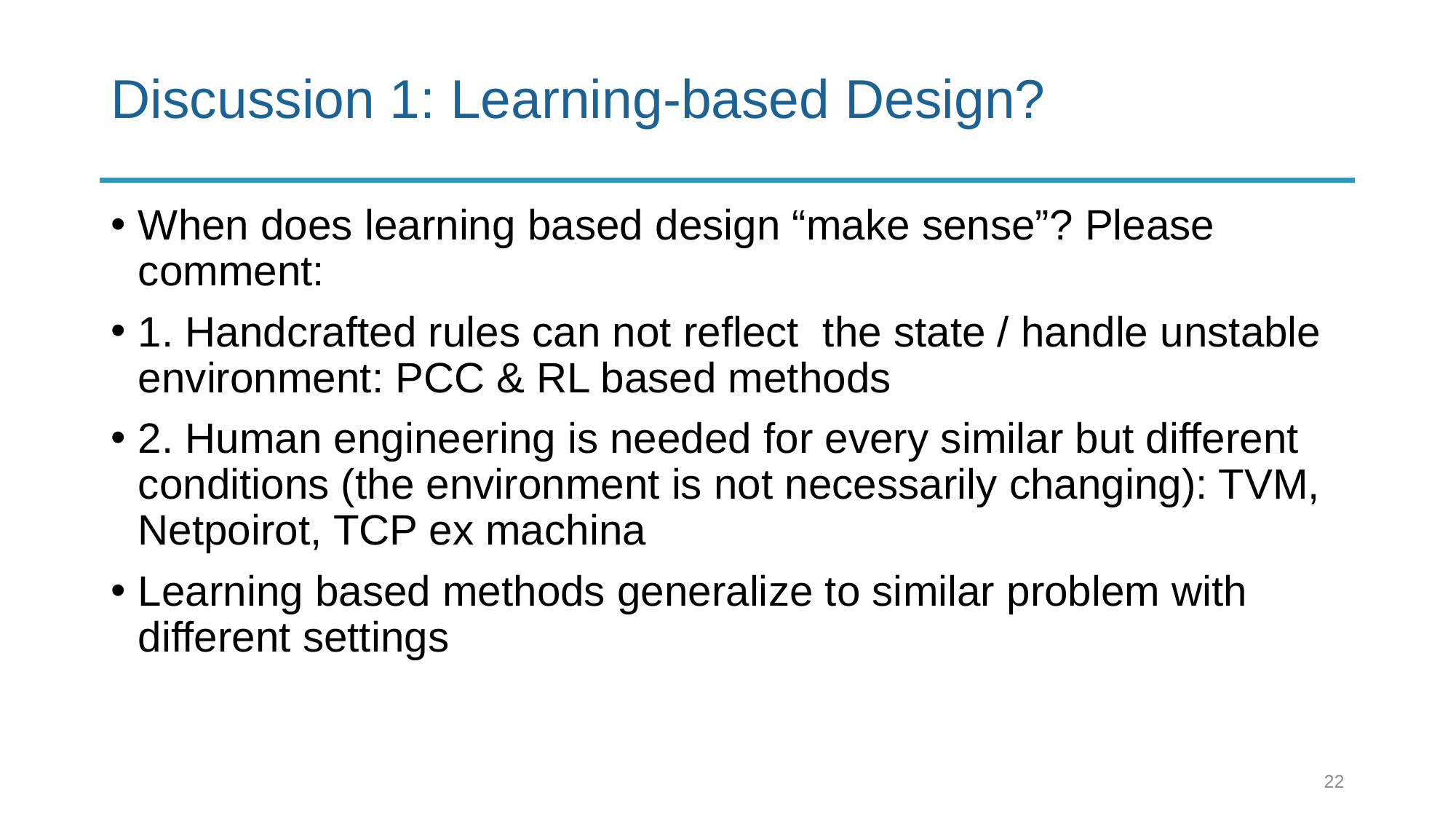

# Discussion 1: Learning-based Design?
When does learning based design “make sense”? Please comment:
1. Handcrafted rules can not reflect  the state / handle unstable environment: PCC & RL based methods
2. Human engineering is needed for every similar but different conditions (the environment is not necessarily changing): TVM, Netpoirot, TCP ex machina
Learning based methods generalize to similar problem with different settings
22